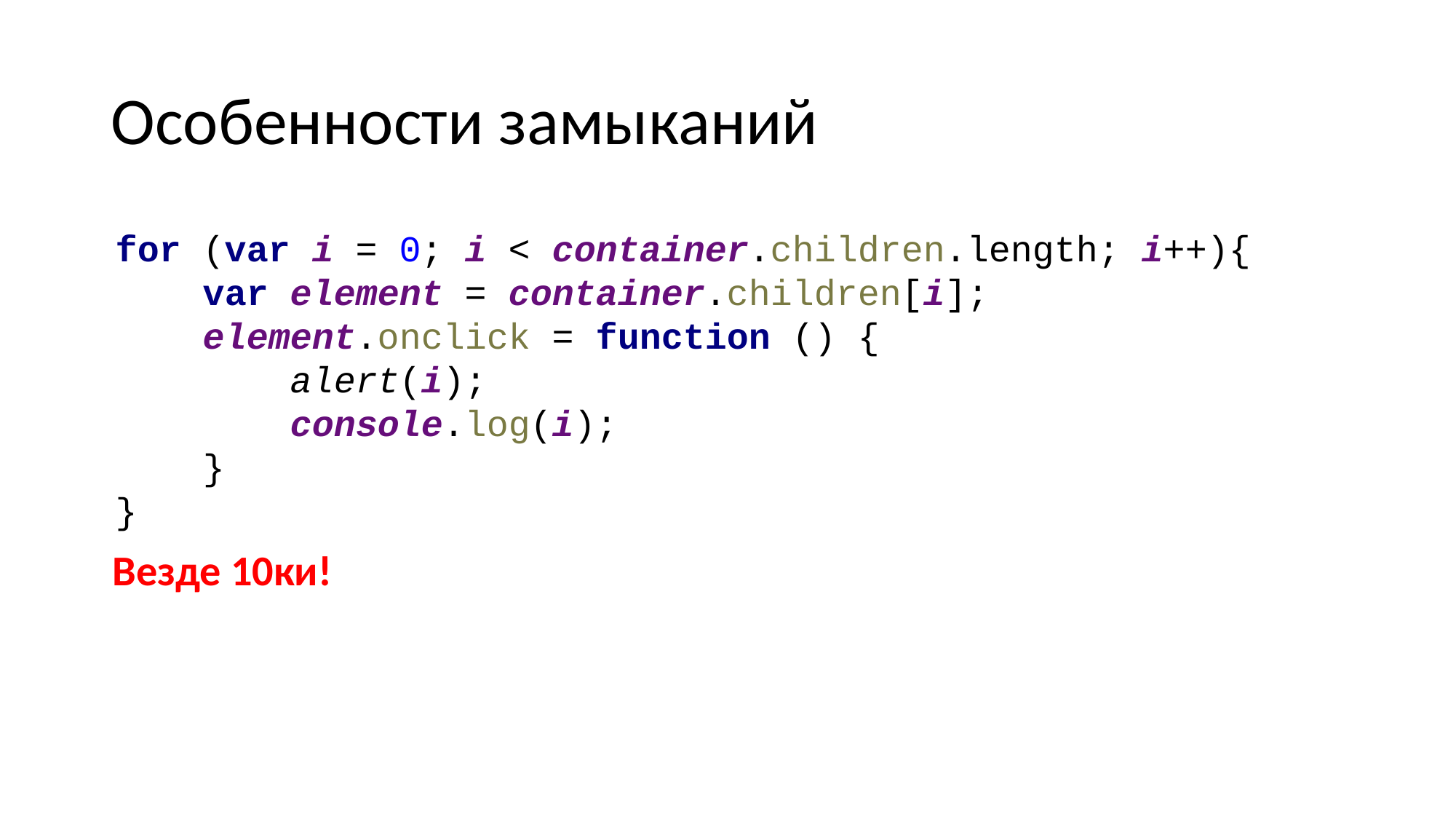

# Особенности замыканий

for (var i = 0; i < container.children.length; i++){
    var element = container.children[i];
    element.onclick = function () {
        alert(i);
        console.log(i);
    }
}
Везде 10ки!